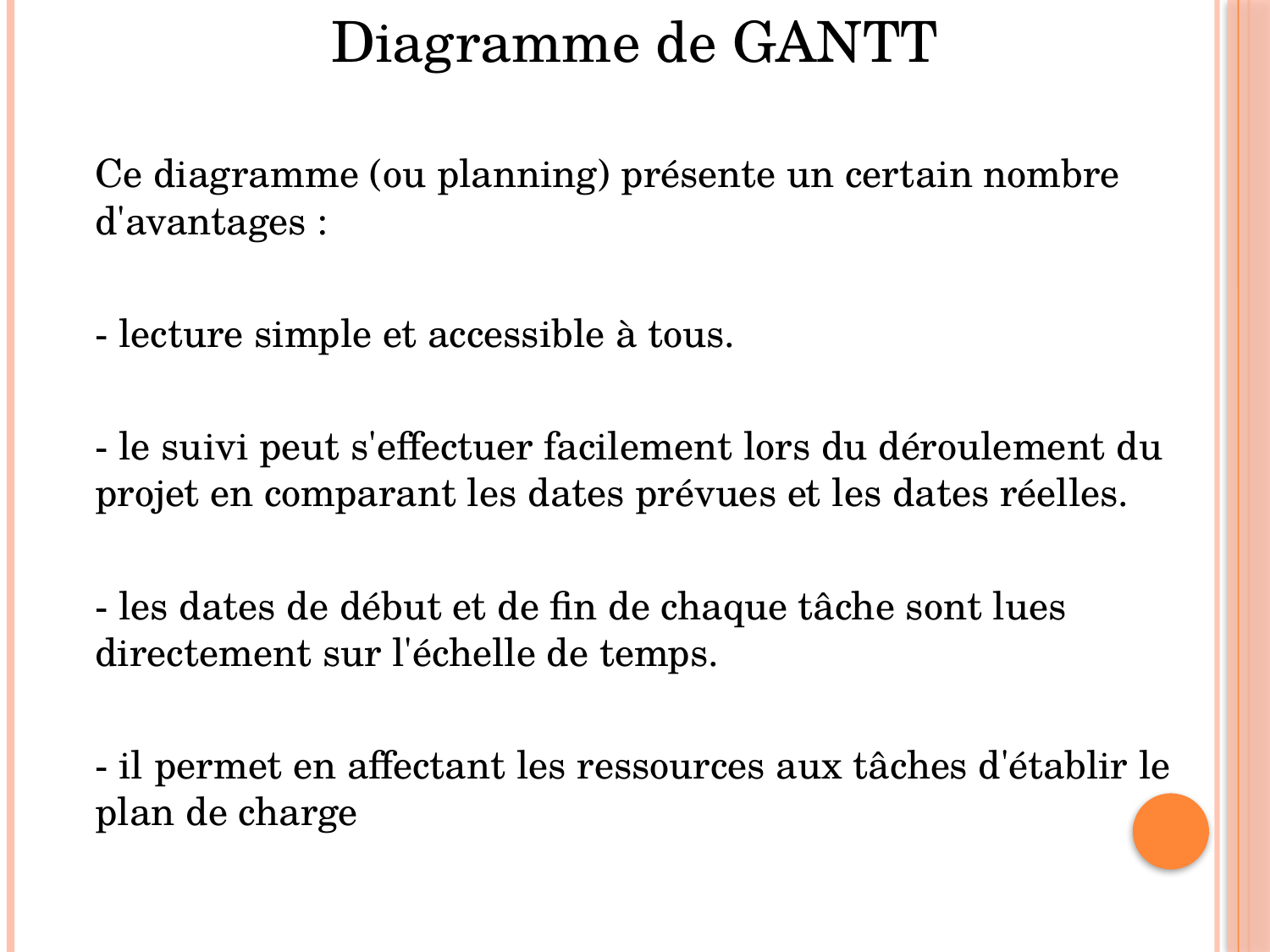

Diagramme de GANTT

	Ce diagramme (ou planning) présente un certain nombre d'avantages :

	- lecture simple et accessible à tous.

	- le suivi peut s'effectuer facilement lors du déroulement du projet en comparant les dates prévues et les dates réelles.

	- les dates de début et de fin de chaque tâche sont lues directement sur l'échelle de temps.

	- il permet en affectant les ressources aux tâches d'établir le plan de charge